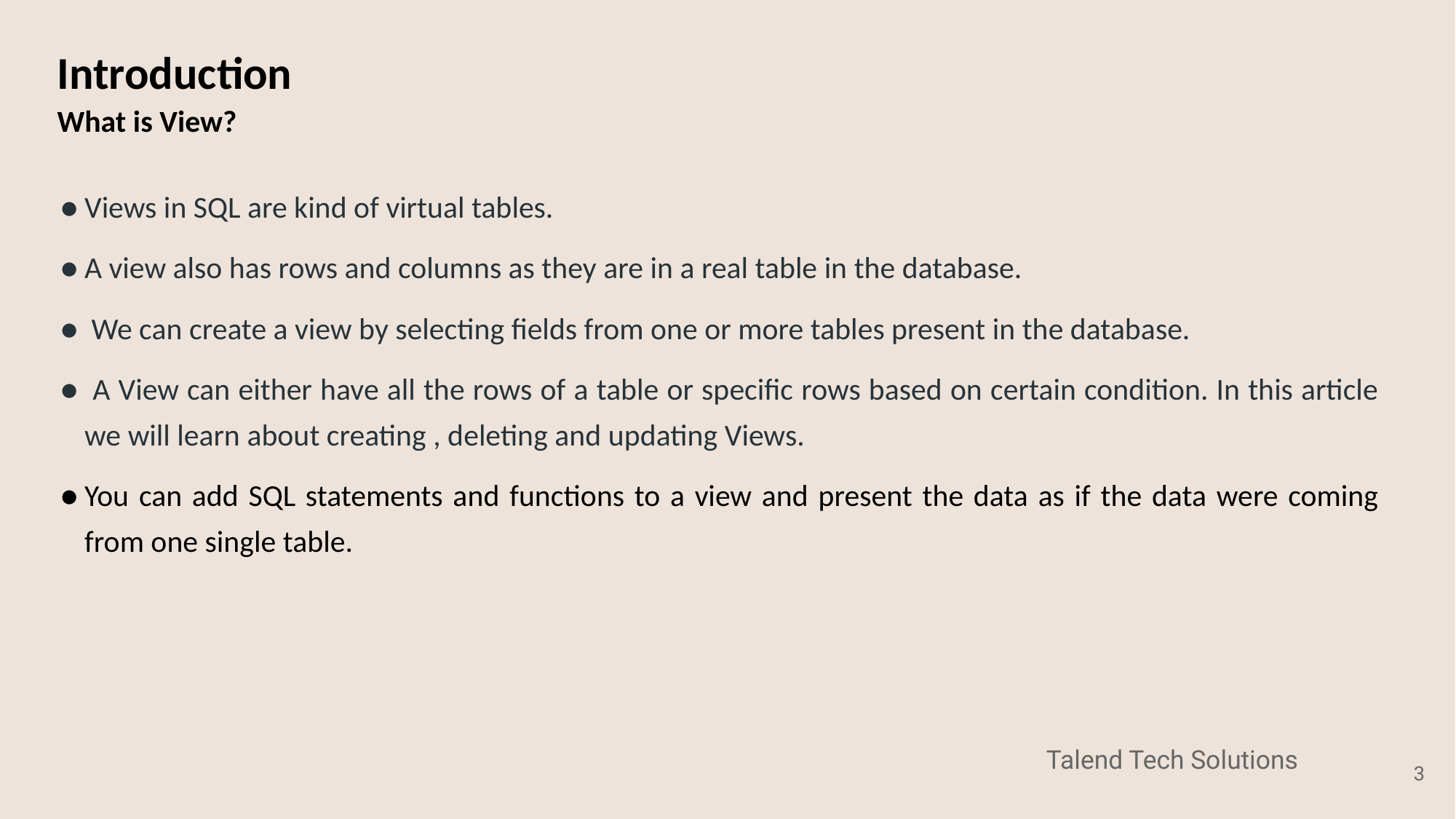

Introduction
What is View?

Views in SQL are kind of virtual tables.
A view also has rows and columns as they are in a real table in the database.
 We can create a view by selecting fields from one or more tables present in the database.
 A View can either have all the rows of a table or specific rows based on certain condition. In this article we will learn about creating , deleting and updating Views.
You can add SQL statements and functions to a view and present the data as if the data were coming from one single table.
Talend Tech Solutions
3